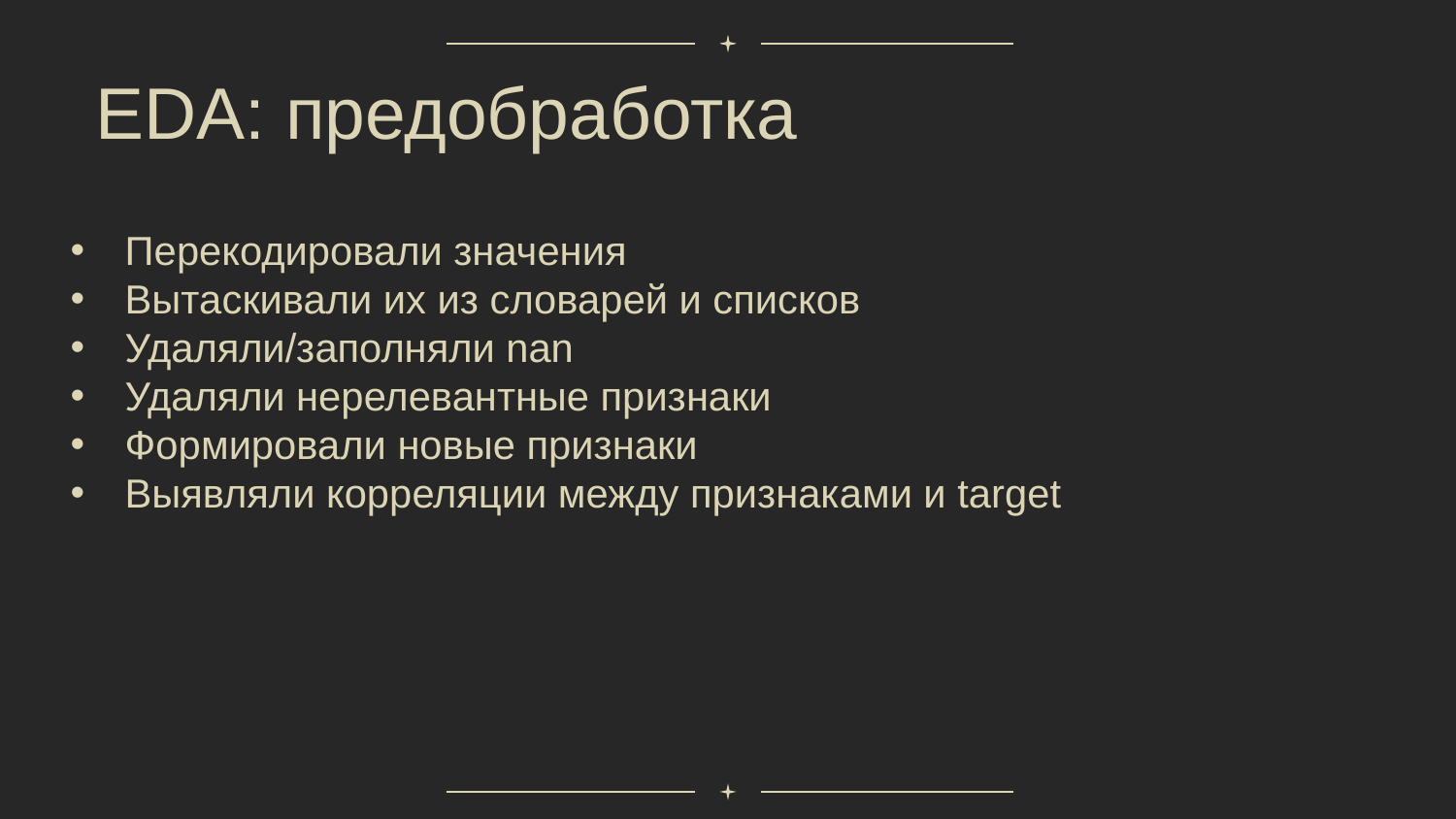

EDA: предобработка
Перекодировали значения
Вытаскивали их из словарей и списков
Удаляли/заполняли nan
Удаляли нерелевантные признаки
Формировали новые признаки
Выявляли корреляции между признаками и target